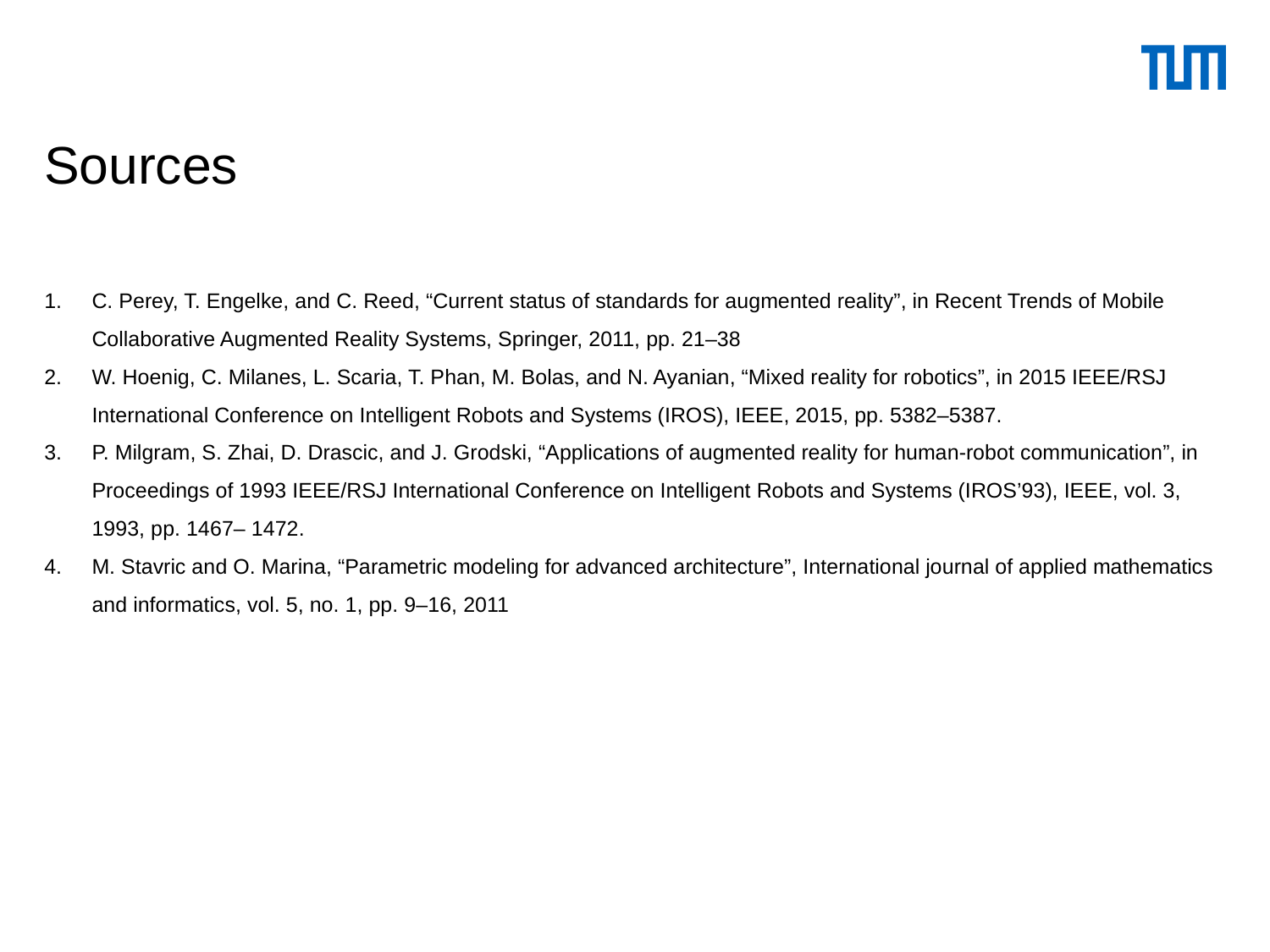

# Sources
C. Perey, T. Engelke, and C. Reed, “Current status of standards for augmented reality”, in Recent Trends of Mobile Collaborative Augmented Reality Systems, Springer, 2011, pp. 21–38
W. Hoenig, C. Milanes, L. Scaria, T. Phan, M. Bolas, and N. Ayanian, “Mixed reality for robotics”, in 2015 IEEE/RSJ International Conference on Intelligent Robots and Systems (IROS), IEEE, 2015, pp. 5382–5387.
P. Milgram, S. Zhai, D. Drascic, and J. Grodski, “Applications of augmented reality for human-robot communication”, in Proceedings of 1993 IEEE/RSJ International Conference on Intelligent Robots and Systems (IROS’93), IEEE, vol. 3, 1993, pp. 1467– 1472.
M. Stavric and O. Marina, “Parametric modeling for advanced architecture”, International journal of applied mathematics and informatics, vol. 5, no. 1, pp. 9–16, 2011